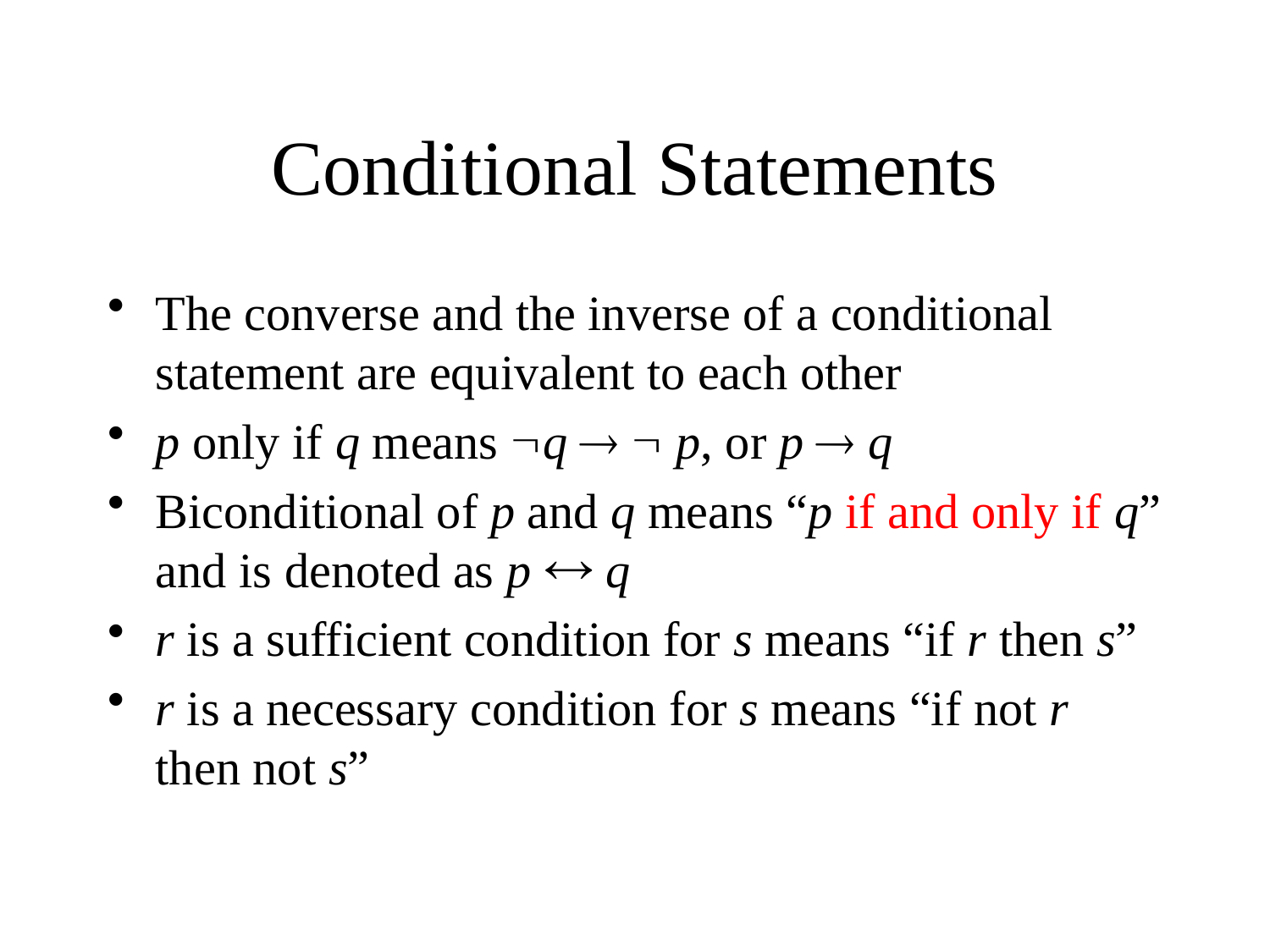

# Conditional Statements
The converse and the inverse of a conditional statement are equivalent to each other
p only if q means ¬q → ¬ p, or p → q
Biconditional of p and q means “p if and only if q” and is denoted as p ↔ q
r is a sufficient condition for s means “if r then s”
r is a necessary condition for s means “if not r then not s”